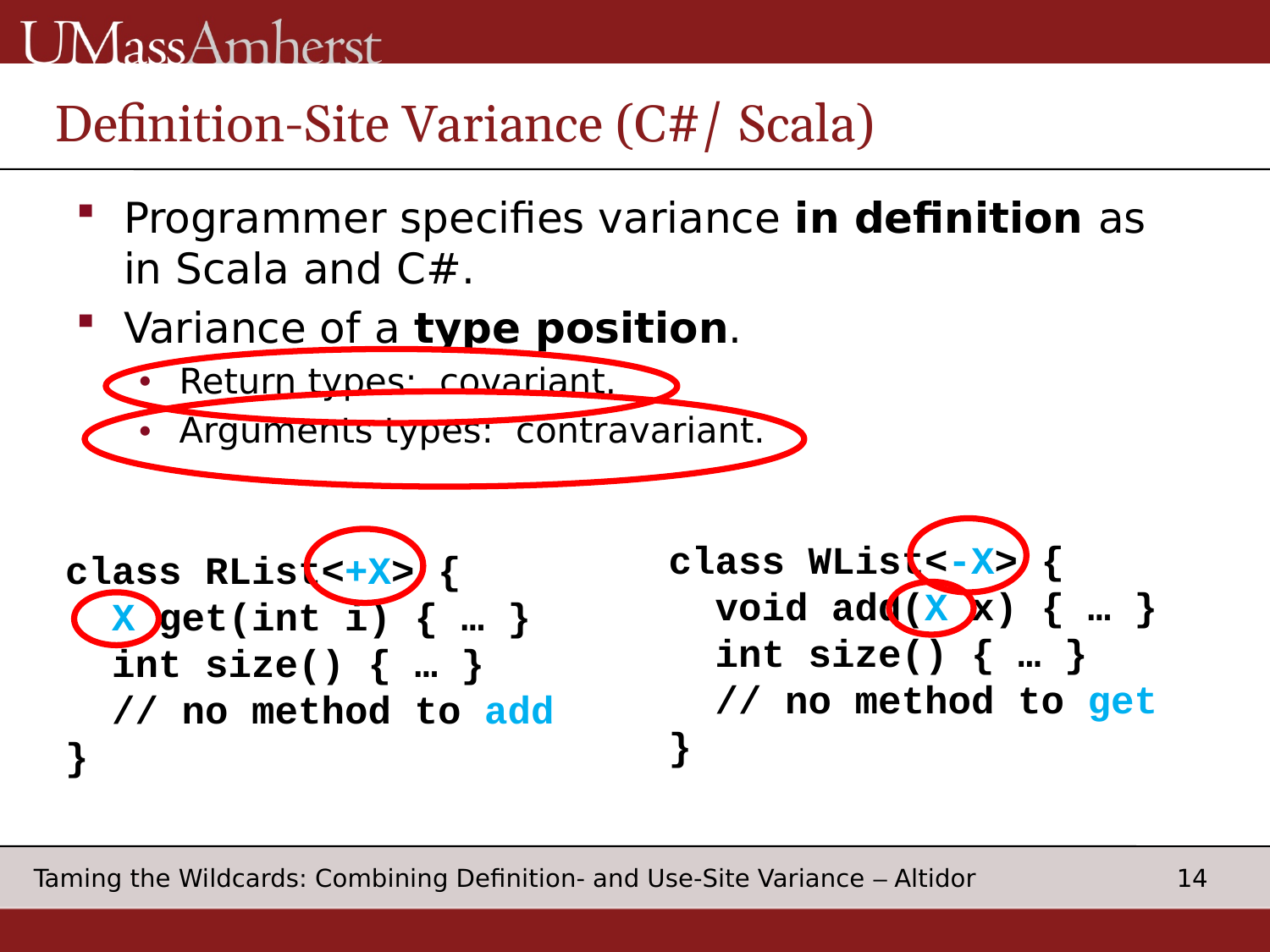

# Definition-Site Variance (C#/ Scala)
Programmer specifies variance in definition as in Scala and C#.
Variance of a type position.
Return types:  covariant.
Arguments types:  contravariant.

class WList<-X> {
  void add(X x) { … }
  int size() { … }
  // no method to get
}
class RList<+X> {
  X get(int i) { … }
  int size() { … }
  // no method to add
}